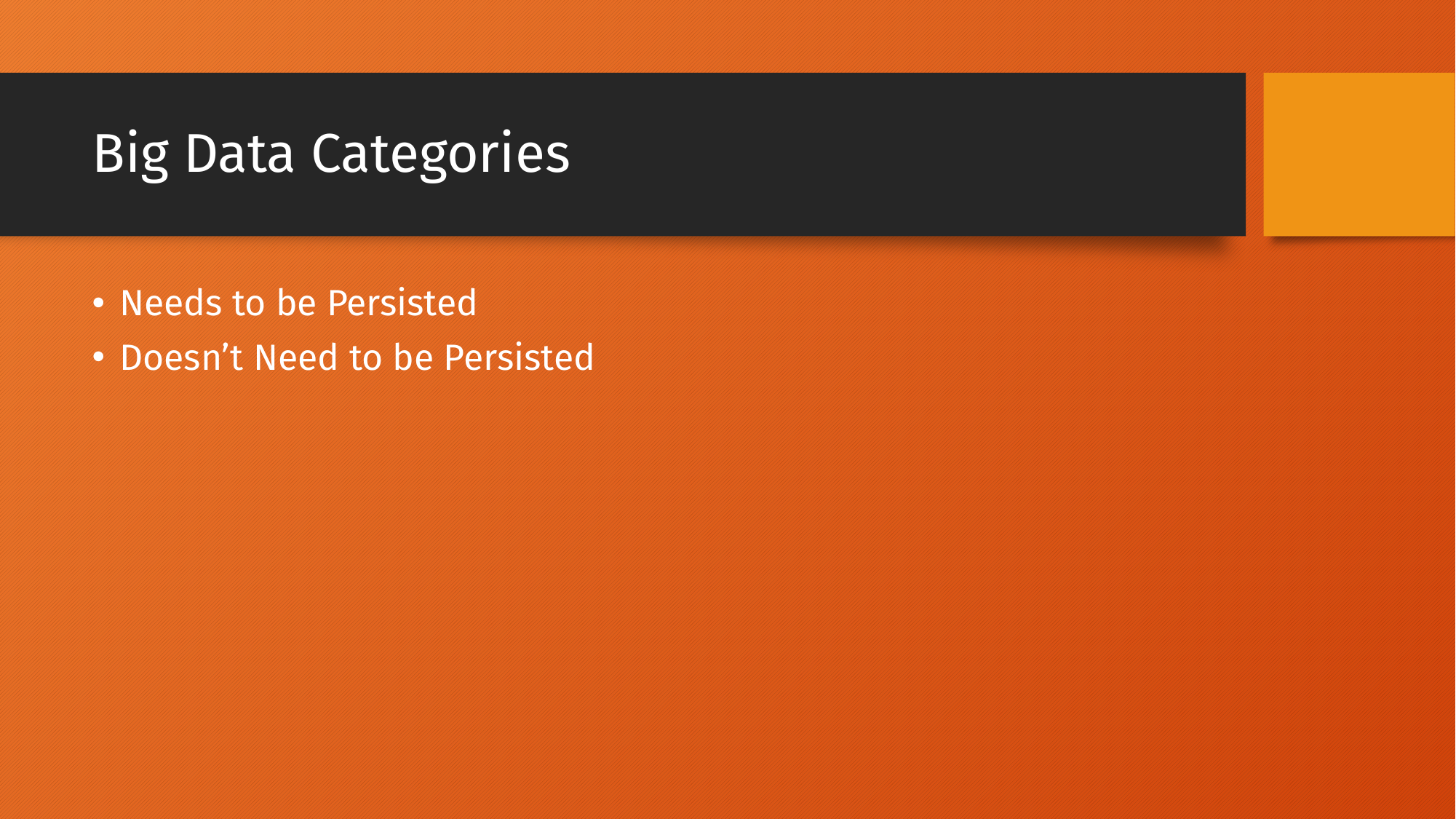

# Big Data Categories
Needs to be Persisted
Doesn’t Need to be Persisted